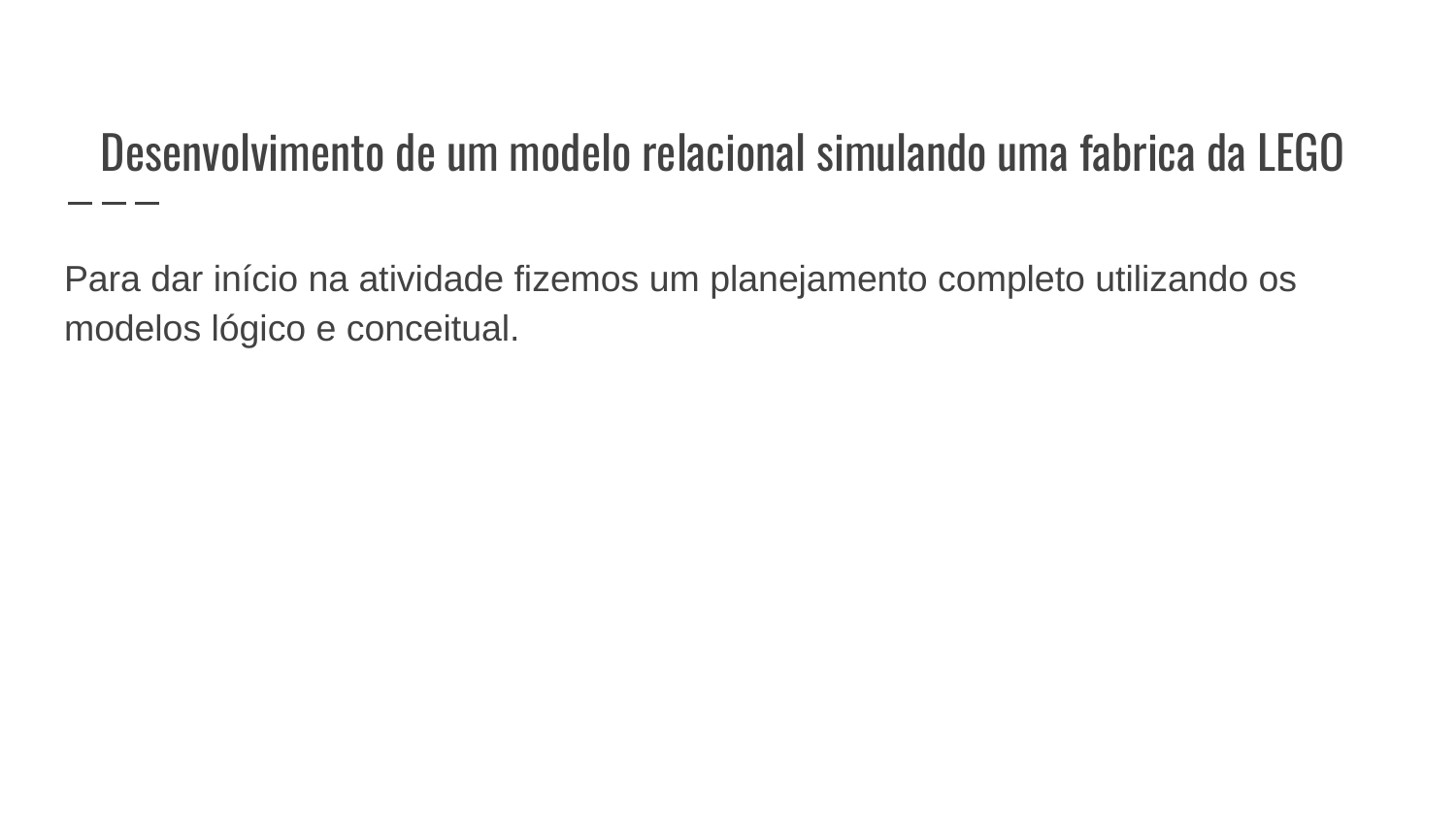

# Desenvolvimento de um modelo relacional simulando uma fabrica da LEGO

Para dar início na atividade fizemos um planejamento completo utilizando os modelos lógico e conceitual.